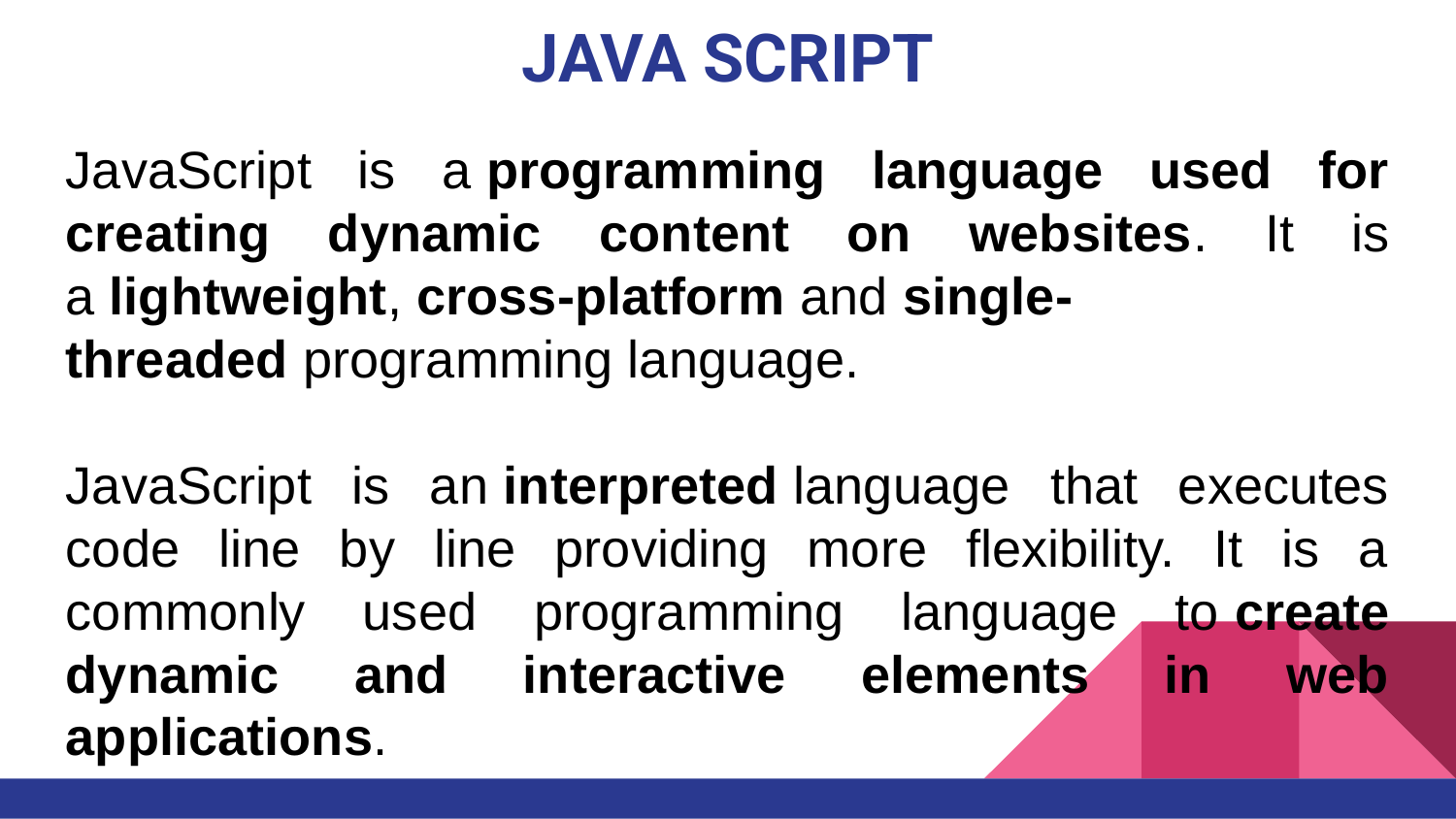

# JAVA SCRIPT
JavaScript is a programming language used for creating dynamic content on websites. It is a lightweight, cross-platform and single-threaded programming language.

JavaScript is an interpreted language that executes code line by line providing more flexibility. It is a commonly used programming language to create dynamic and interactive elements in web applications.